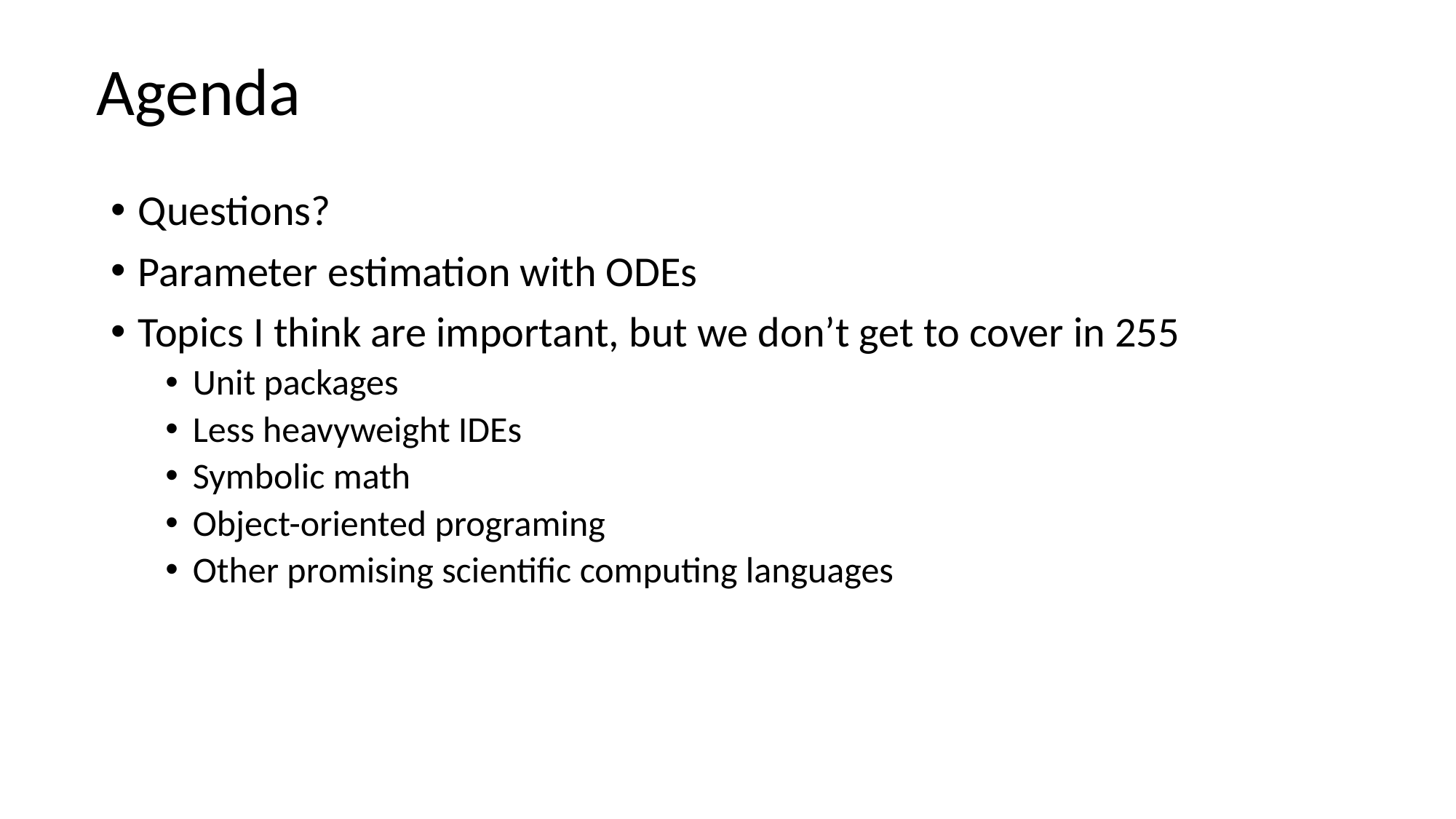

# Agenda
Questions?
Parameter estimation with ODEs
Topics I think are important, but we don’t get to cover in 255
Unit packages
Less heavyweight IDEs
Symbolic math
Object-oriented programing
Other promising scientific computing languages